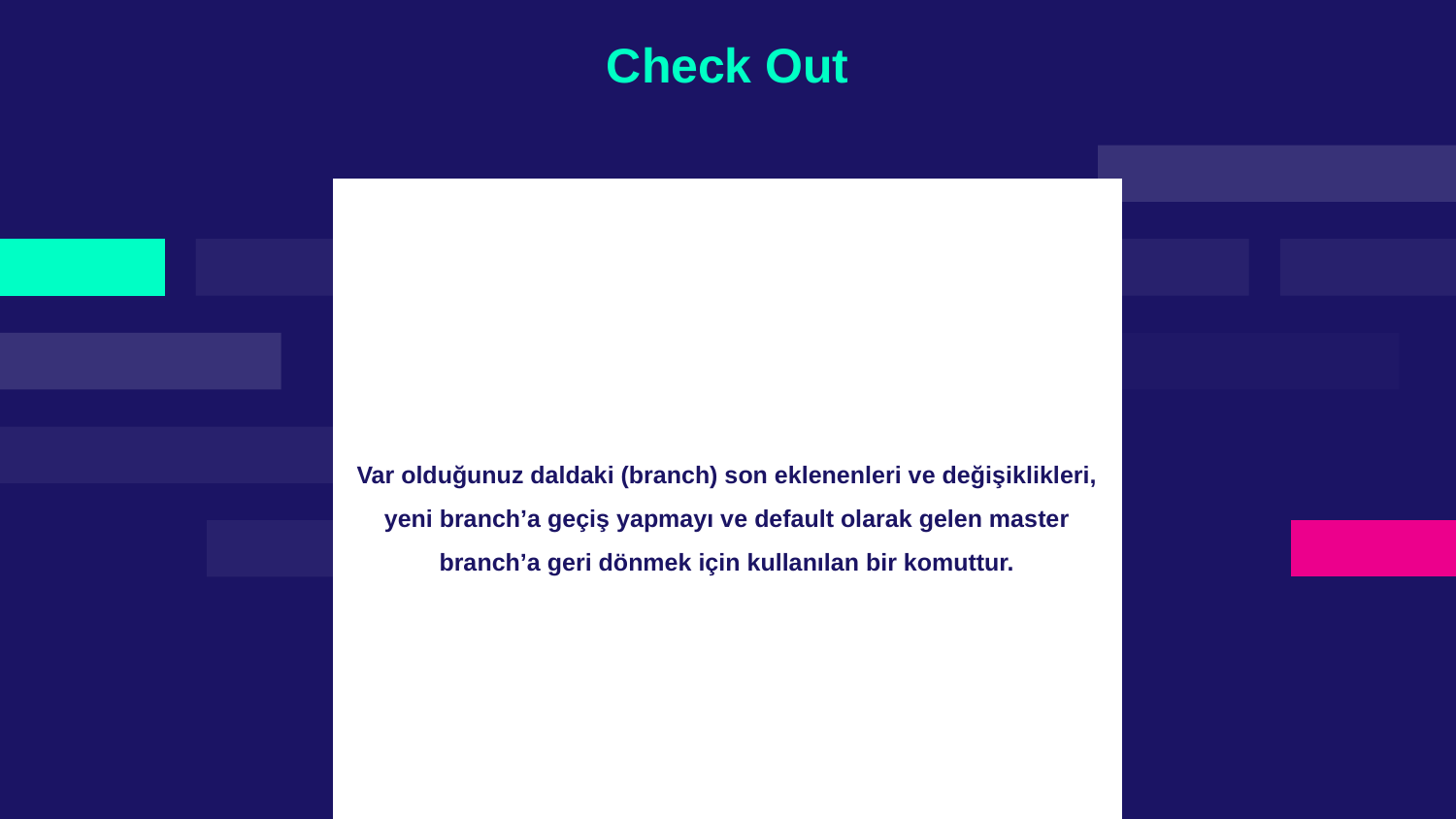

# Check Out
Var olduğunuz daldaki (branch) son eklenenleri ve değişiklikleri, yeni branch’a geçiş yapmayı ve default olarak gelen master branch’a geri dönmek için kullanılan bir komuttur.